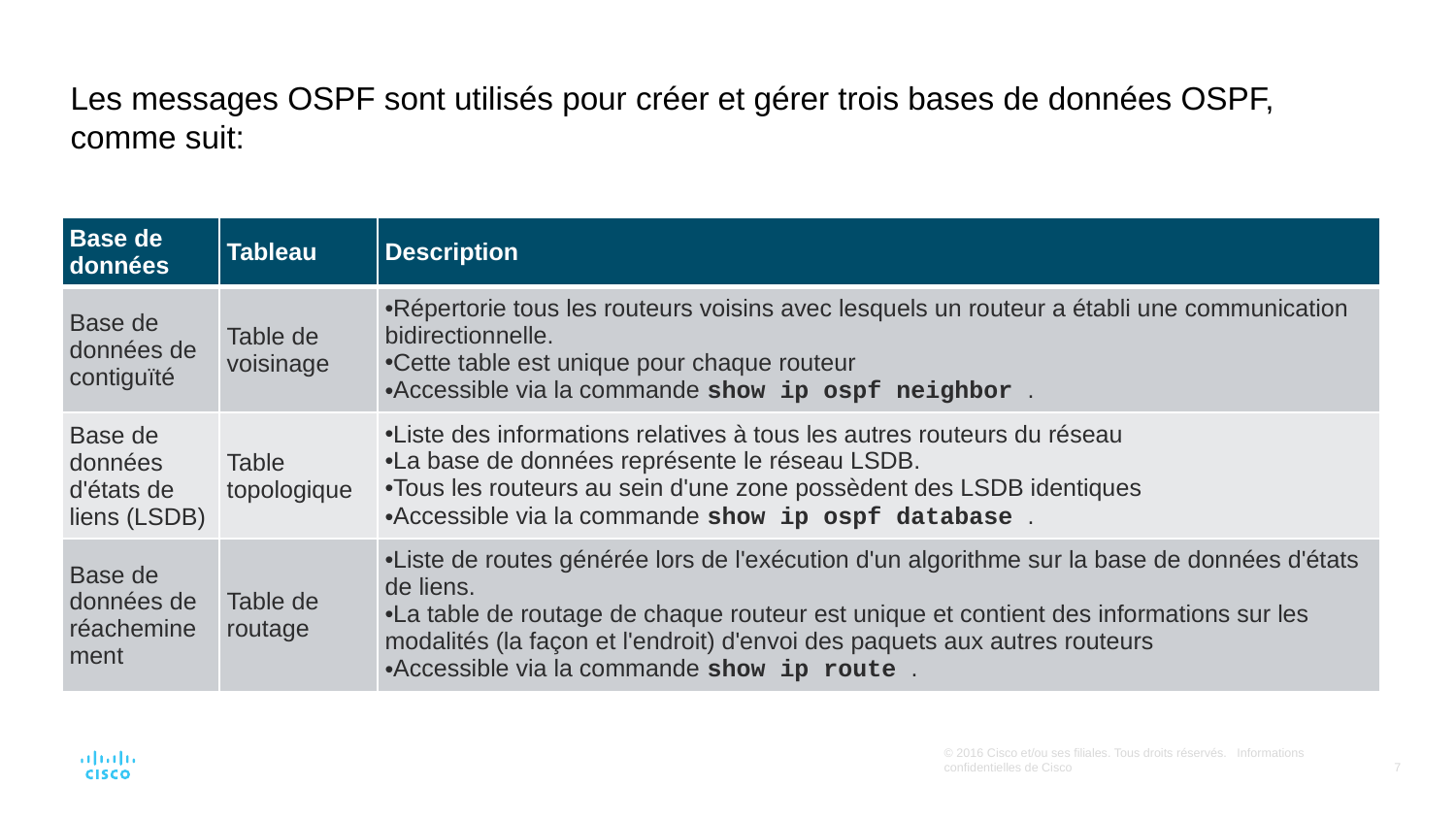

Les messages OSPF sont utilisés pour créer et gérer trois bases de données OSPF, comme suit:

| Base de données | Tableau | Description |
| --- | --- | --- |
| Base de données de contiguïté | Table de voisinage | Répertorie tous les routeurs voisins avec lesquels un routeur a établi une communication bidirectionnelle. Cette table est unique pour chaque routeur Accessible via la commande show ip ospf neighbor . |
| Base de données d'états de liens (LSDB) | Table topologique | Liste des informations relatives à tous les autres routeurs du réseau La base de données représente le réseau LSDB. Tous les routeurs au sein d'une zone possèdent des LSDB identiques Accessible via la commande show ip ospf database . |
| Base de données de réacheminement | Table de routage | Liste de routes générée lors de l'exécution d'un algorithme sur la base de données d'états de liens. La table de routage de chaque routeur est unique et contient des informations sur les modalités (la façon et l'endroit) d'envoi des paquets aux autres routeurs Accessible via la commande show ip route . |